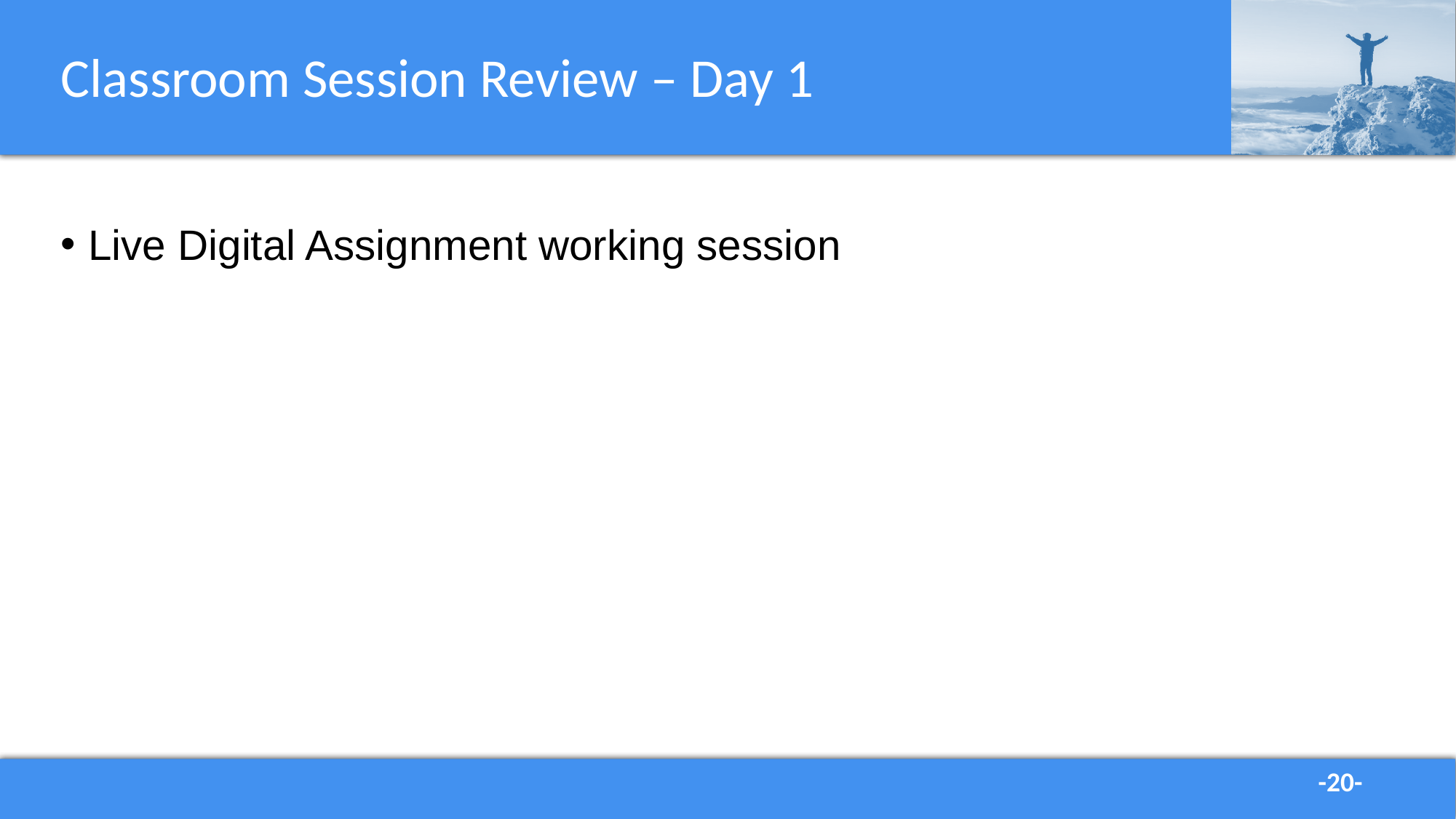

# Classroom Session Review – Day 1
Live Digital Assignment working session